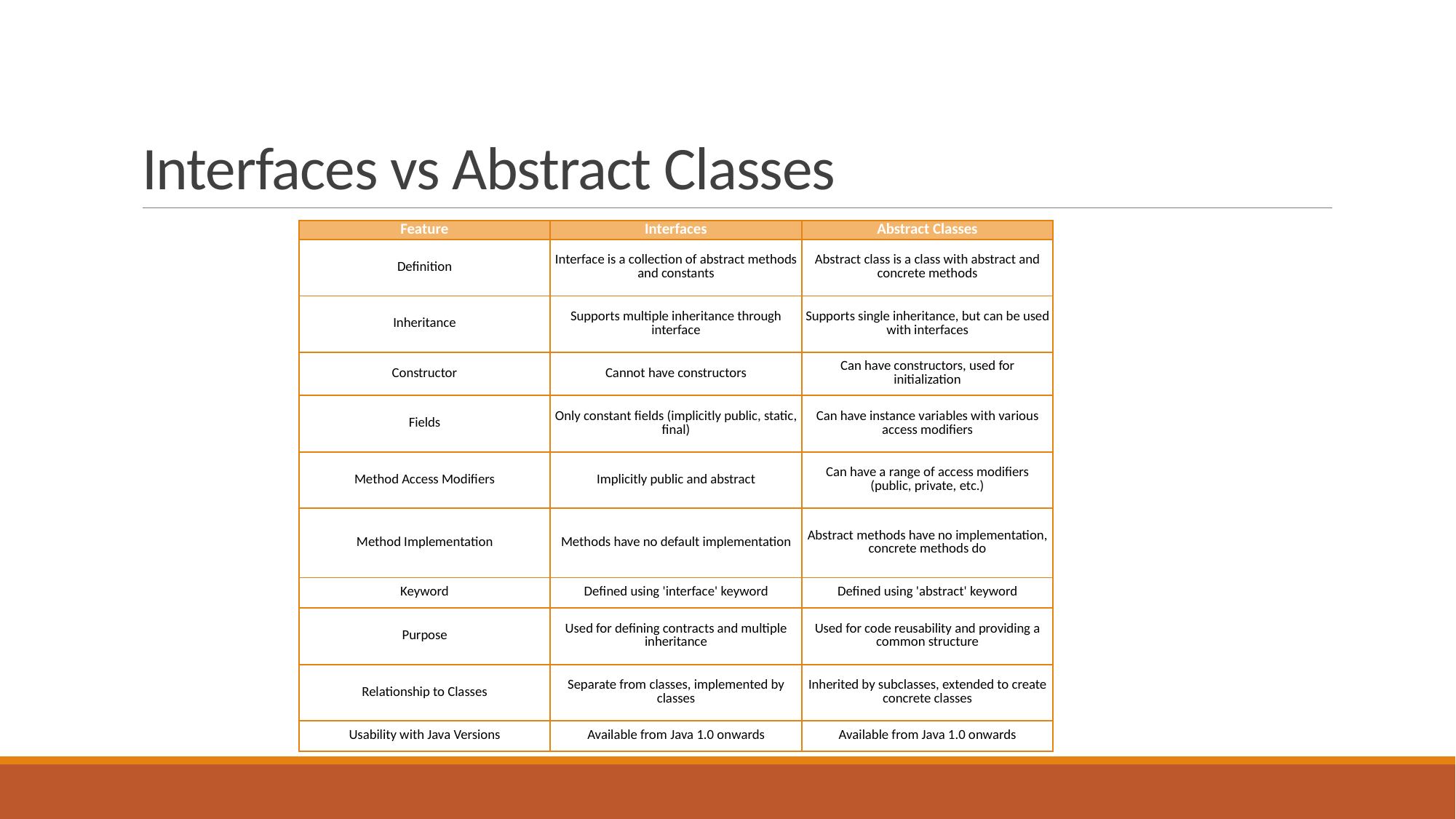

# Interfaces vs Abstract Classes
| Feature | Interfaces | Abstract Classes |
| --- | --- | --- |
| Definition | Interface is a collection of abstract methods and constants | Abstract class is a class with abstract and concrete methods |
| Inheritance | Supports multiple inheritance through interface | Supports single inheritance, but can be used with interfaces |
| Constructor | Cannot have constructors | Can have constructors, used for initialization |
| Fields | Only constant fields (implicitly public, static, final) | Can have instance variables with various access modifiers |
| Method Access Modifiers | Implicitly public and abstract | Can have a range of access modifiers (public, private, etc.) |
| Method Implementation | Methods have no default implementation | Abstract methods have no implementation, concrete methods do |
| Keyword | Defined using 'interface' keyword | Defined using 'abstract' keyword |
| Purpose | Used for defining contracts and multiple inheritance | Used for code reusability and providing a common structure |
| Relationship to Classes | Separate from classes, implemented by classes | Inherited by subclasses, extended to create concrete classes |
| Usability with Java Versions | Available from Java 1.0 onwards | Available from Java 1.0 onwards |